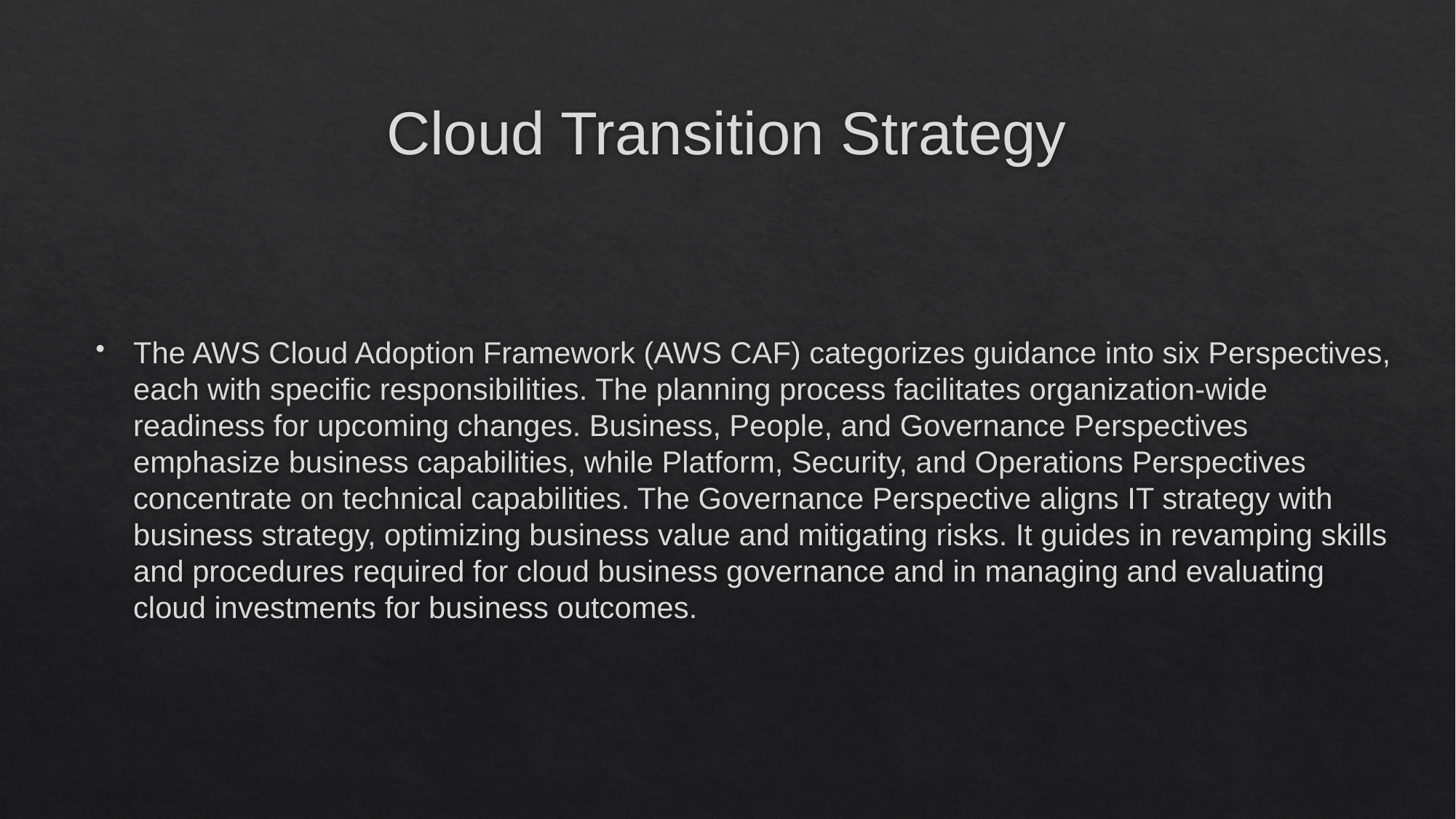

# Cloud Transition Strategy
The AWS Cloud Adoption Framework (AWS CAF) categorizes guidance into six Perspectives, each with specific responsibilities. The planning process facilitates organization-wide readiness for upcoming changes. Business, People, and Governance Perspectives emphasize business capabilities, while Platform, Security, and Operations Perspectives concentrate on technical capabilities. The Governance Perspective aligns IT strategy with business strategy, optimizing business value and mitigating risks. It guides in revamping skills and procedures required for cloud business governance and in managing and evaluating cloud investments for business outcomes.